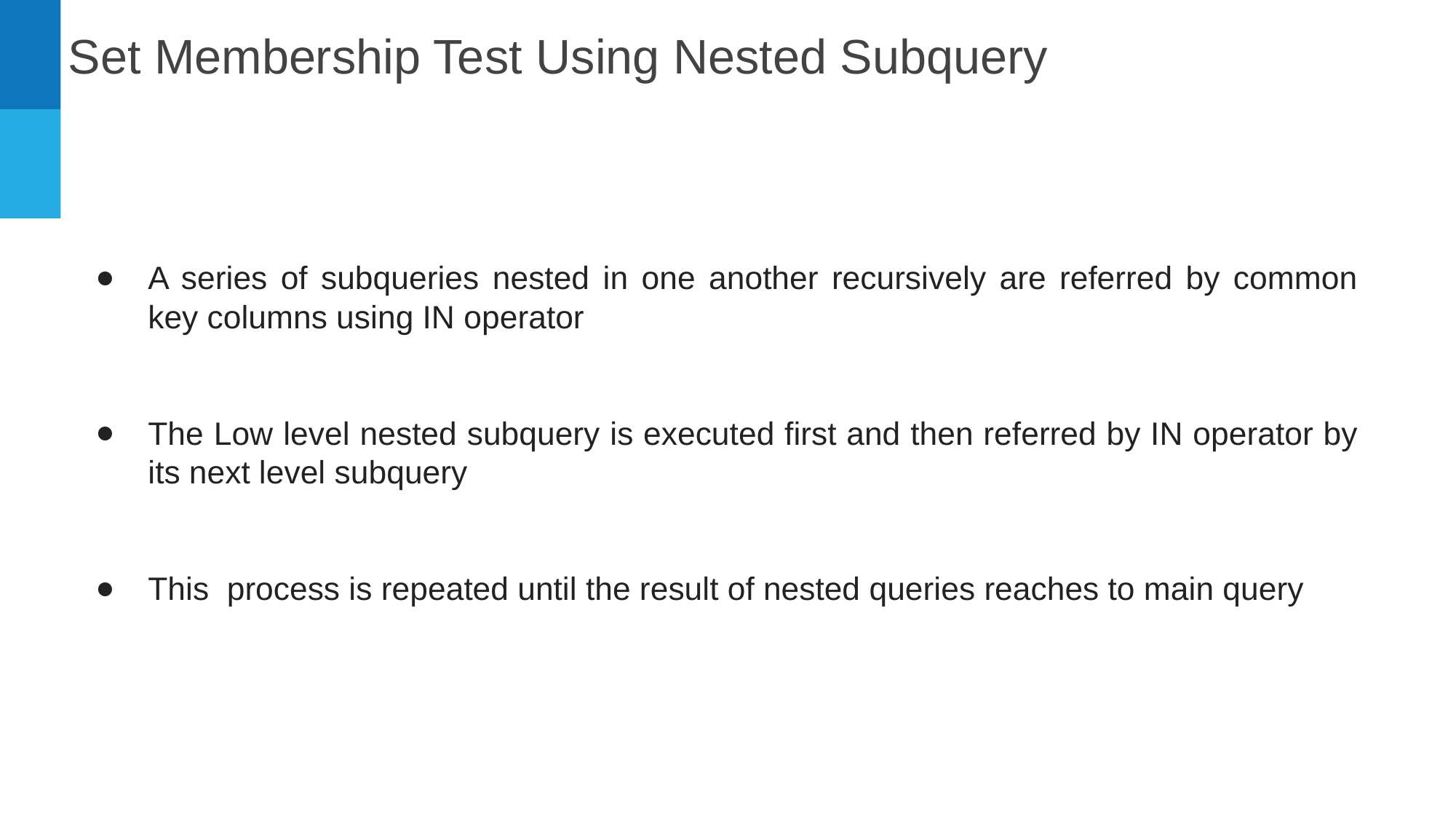

Set Membership Test Using Nested Subquery

A series of subqueries nested in one another recursively are referred by common key columns using IN operator

The Low level nested subquery is executed first and then referred by IN operator by its next level subquery

This  process is repeated until the result of nested queries reaches to main query